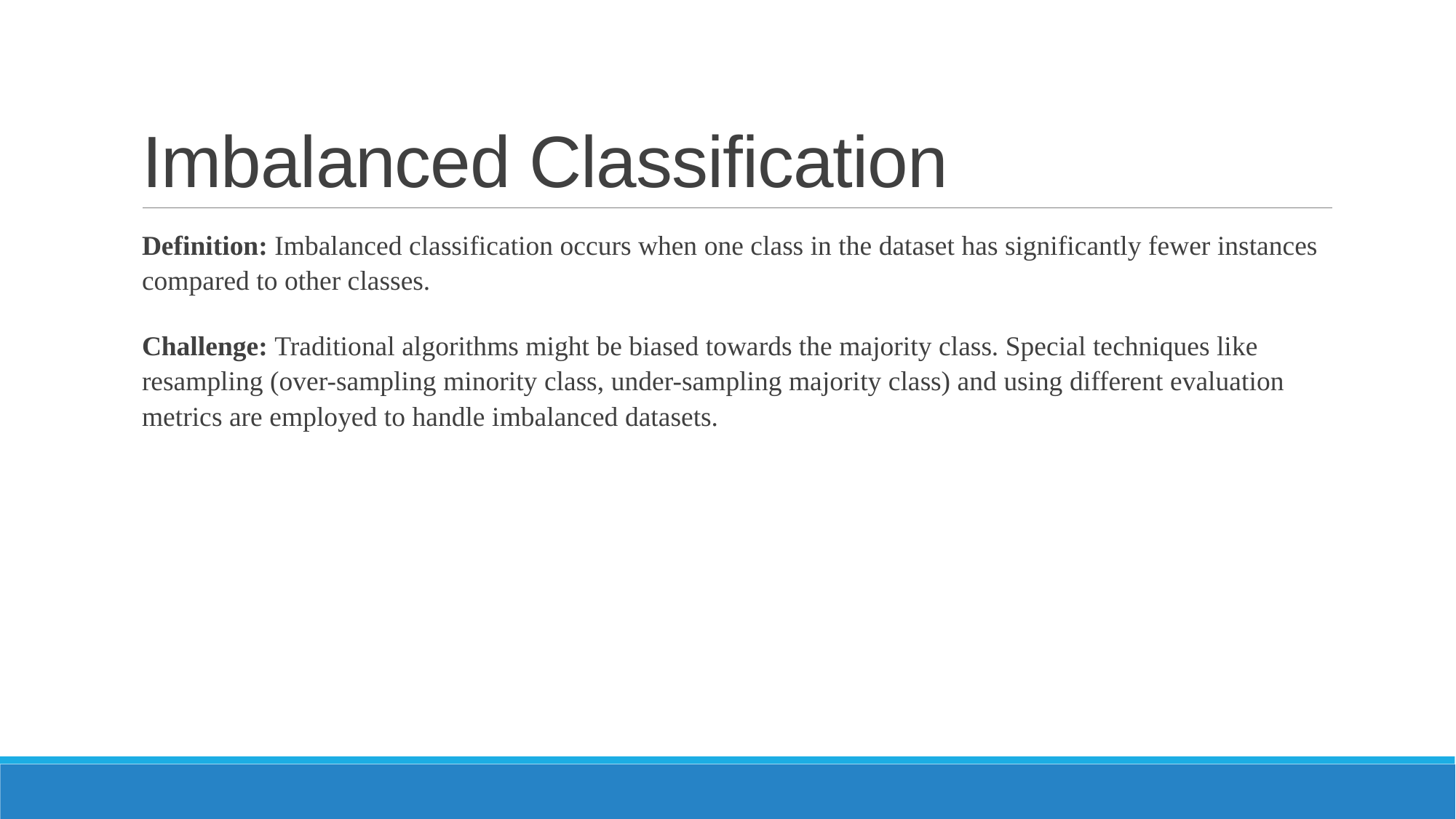

# Imbalanced Classification
Definition: Imbalanced classification occurs when one class in the dataset has significantly fewer instances compared to other classes.
Challenge: Traditional algorithms might be biased towards the majority class. Special techniques like resampling (over-sampling minority class, under-sampling majority class) and using different evaluation metrics are employed to handle imbalanced datasets.